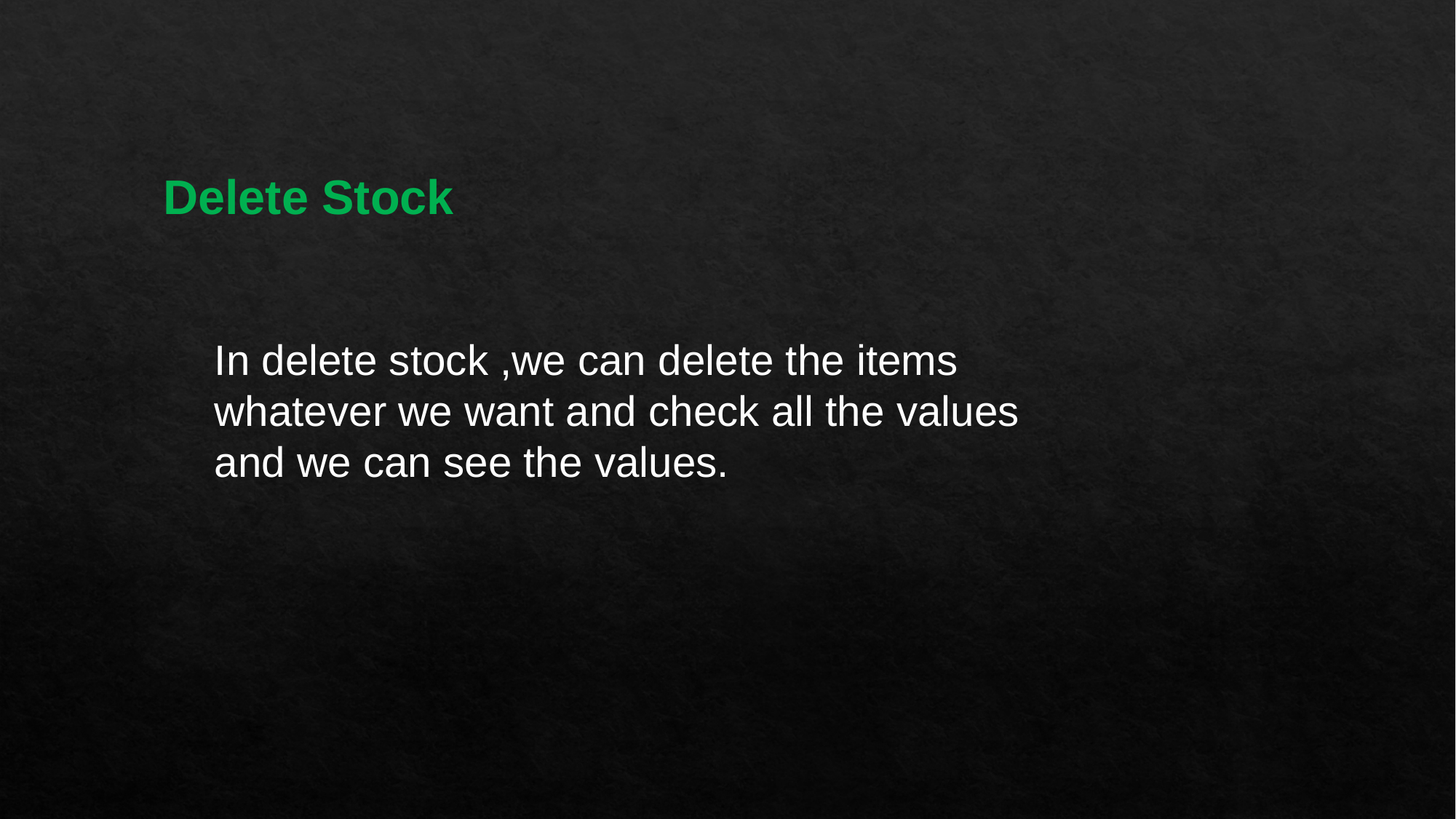

Delete Stock
In delete stock ,we can delete the items whatever we want and check all the values and we can see the values.